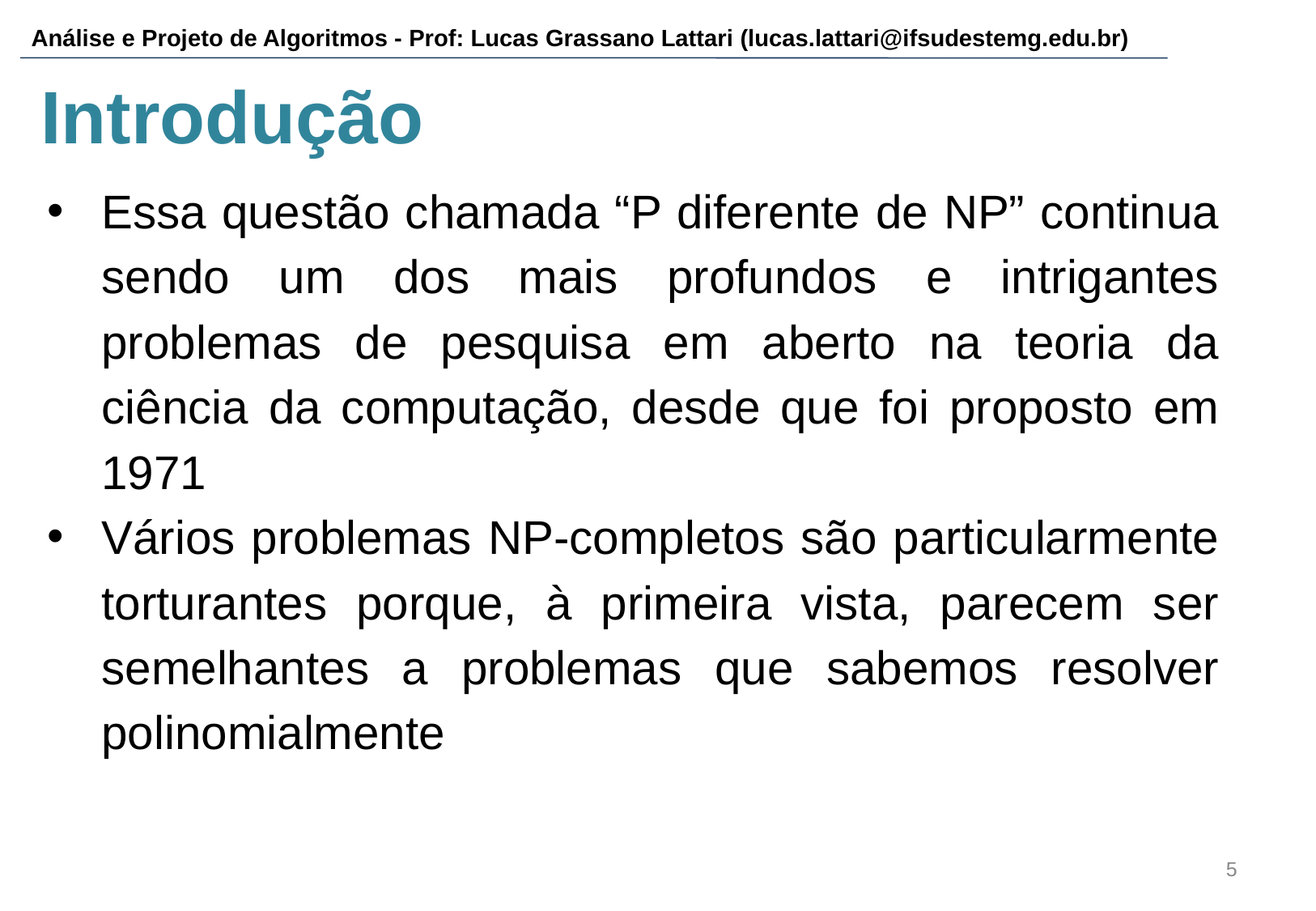

# Introdução
Essa questão chamada “P diferente de NP” continua sendo um dos mais profundos e intrigantes problemas de pesquisa em aberto na teoria da ciência da computação, desde que foi proposto em 1971
Vários problemas NP-completos são particularmente torturantes porque, à primeira vista, parecem ser semelhantes a problemas que sabemos resolver polinomialmente
5